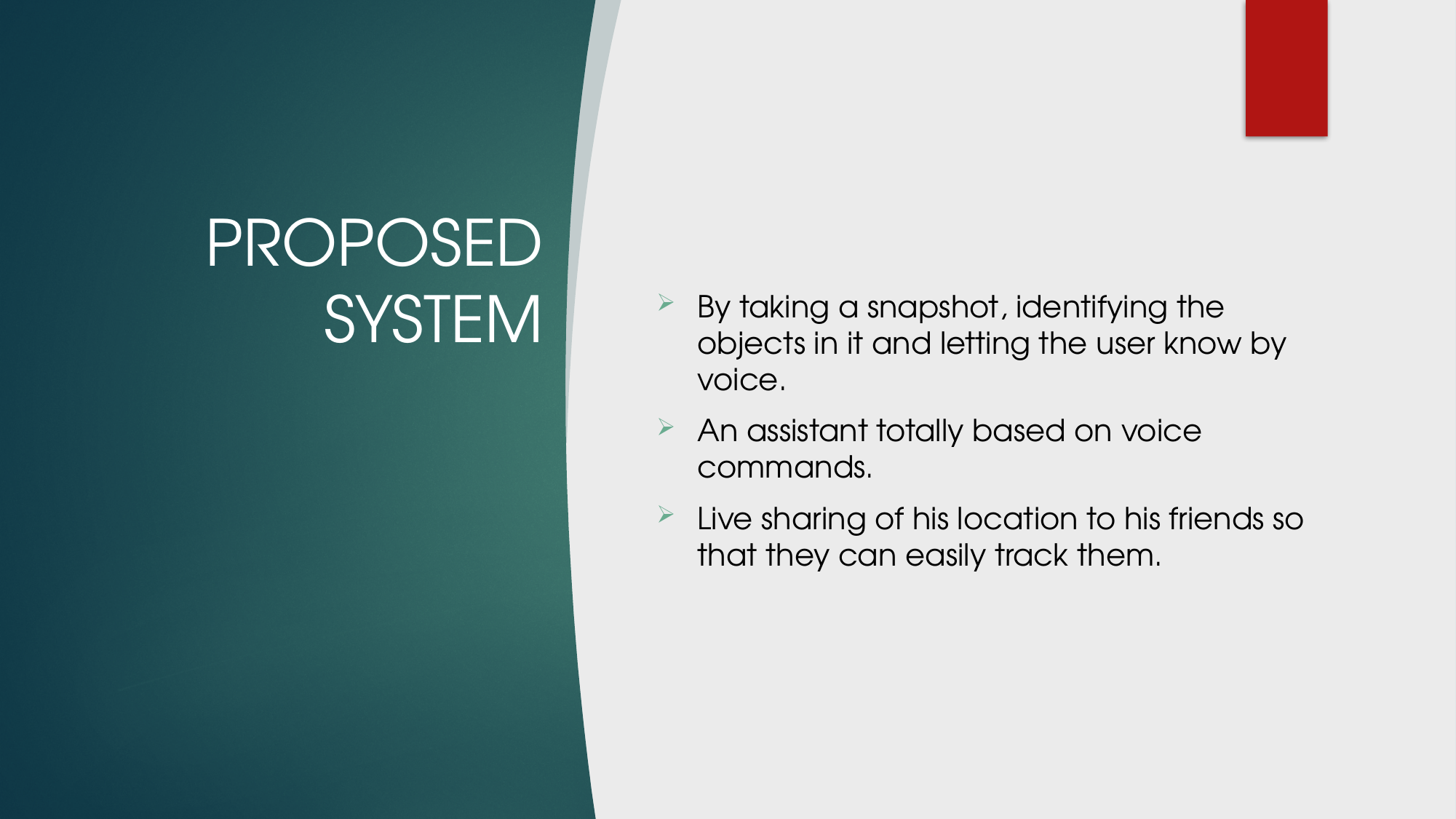

# PROPOSED SYSTEM
By taking a snapshot, identifying the objects in it and letting the user know by voice.
An assistant totally based on voice commands.
Live sharing of his location to his friends so that they can easily track them.